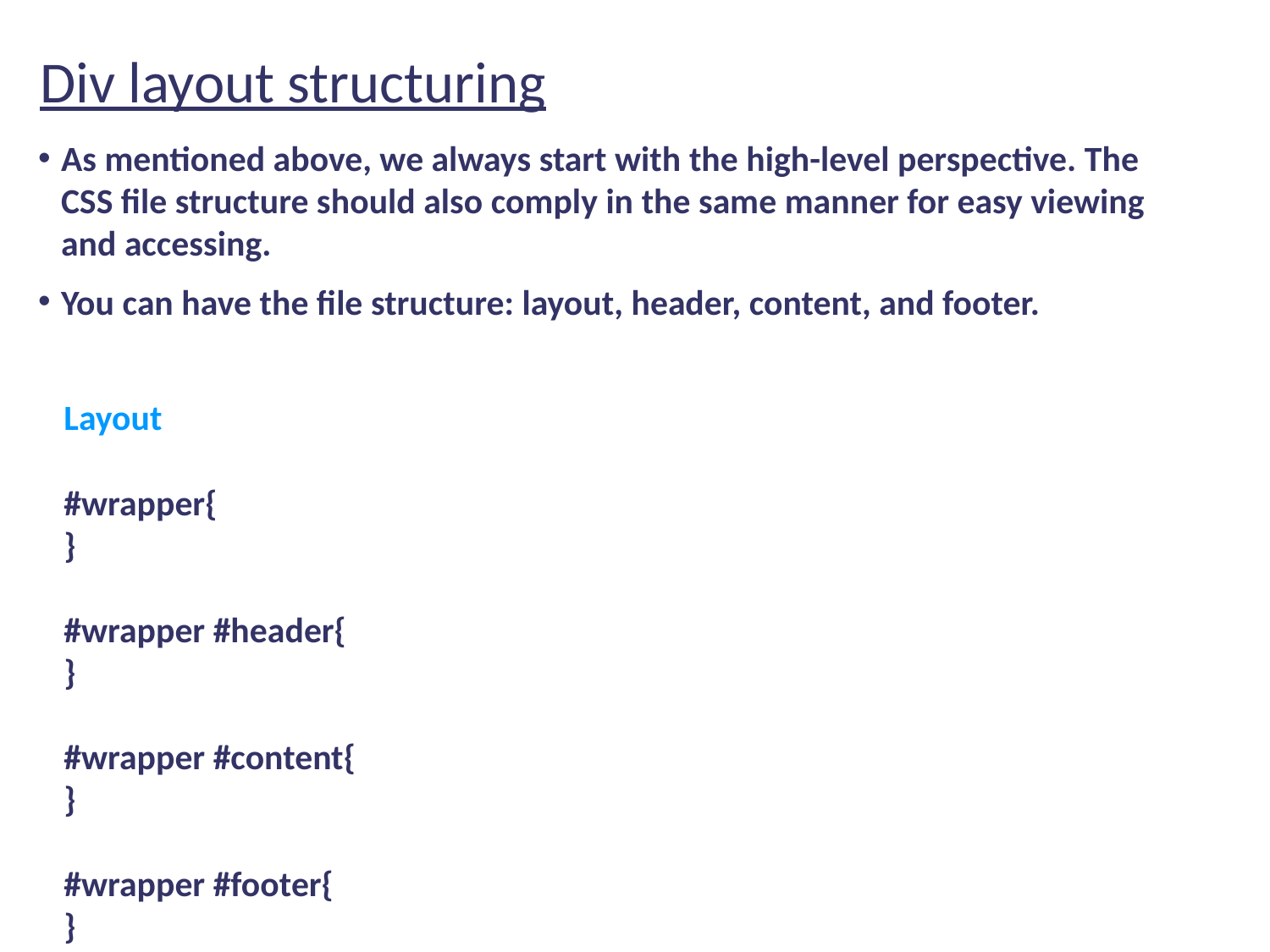

Div layout structuring
As mentioned above, we always start with the high-level perspective. The CSS file structure should also comply in the same manner for easy viewing and accessing.
You can have the file structure: layout, header, content, and footer.
Layout

#wrapper{
}

#wrapper #header{
}

#wrapper #content{
}

#wrapper #footer{
}